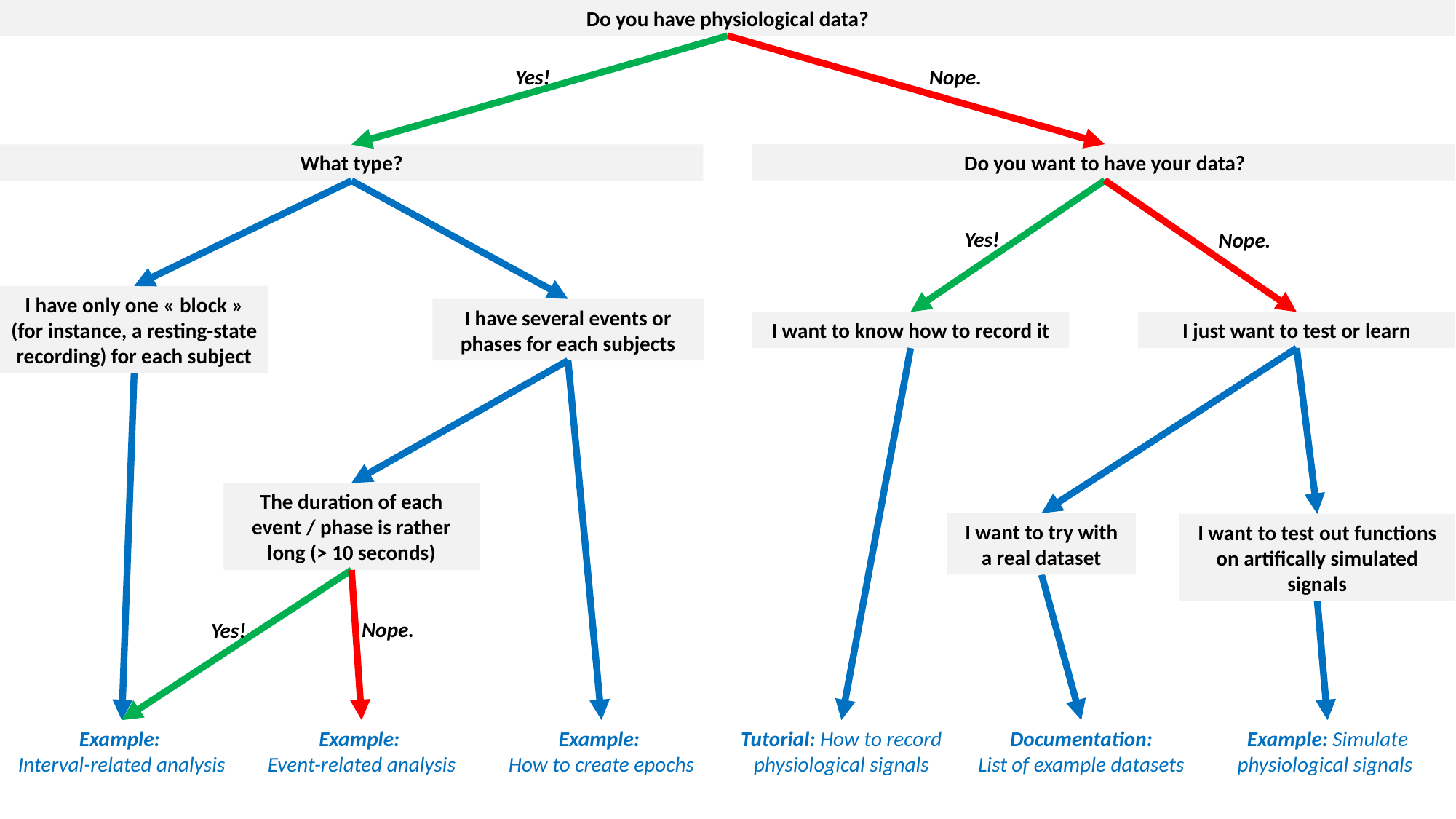

Do you have physiological data?
Nope.
Yes!
Do you want to have your data?
What type?
Yes!
Nope.
I have only one « block » (for instance, a resting-state recording) for each subject
I have several events or phases for each subjects
I want to know how to record it
I just want to test or learn
The duration of each event / phase is rather long (> 10 seconds)
I want to try with a real dataset
I want to test out functions on artifically simulated signals
Nope.
Yes!
Example:
Interval-related analysis
Example:
Event-related analysis
Example:
How to create epochs
Tutorial: How to record physiological signals
Documentation:
List of example datasets
Example: Simulate physiological signals